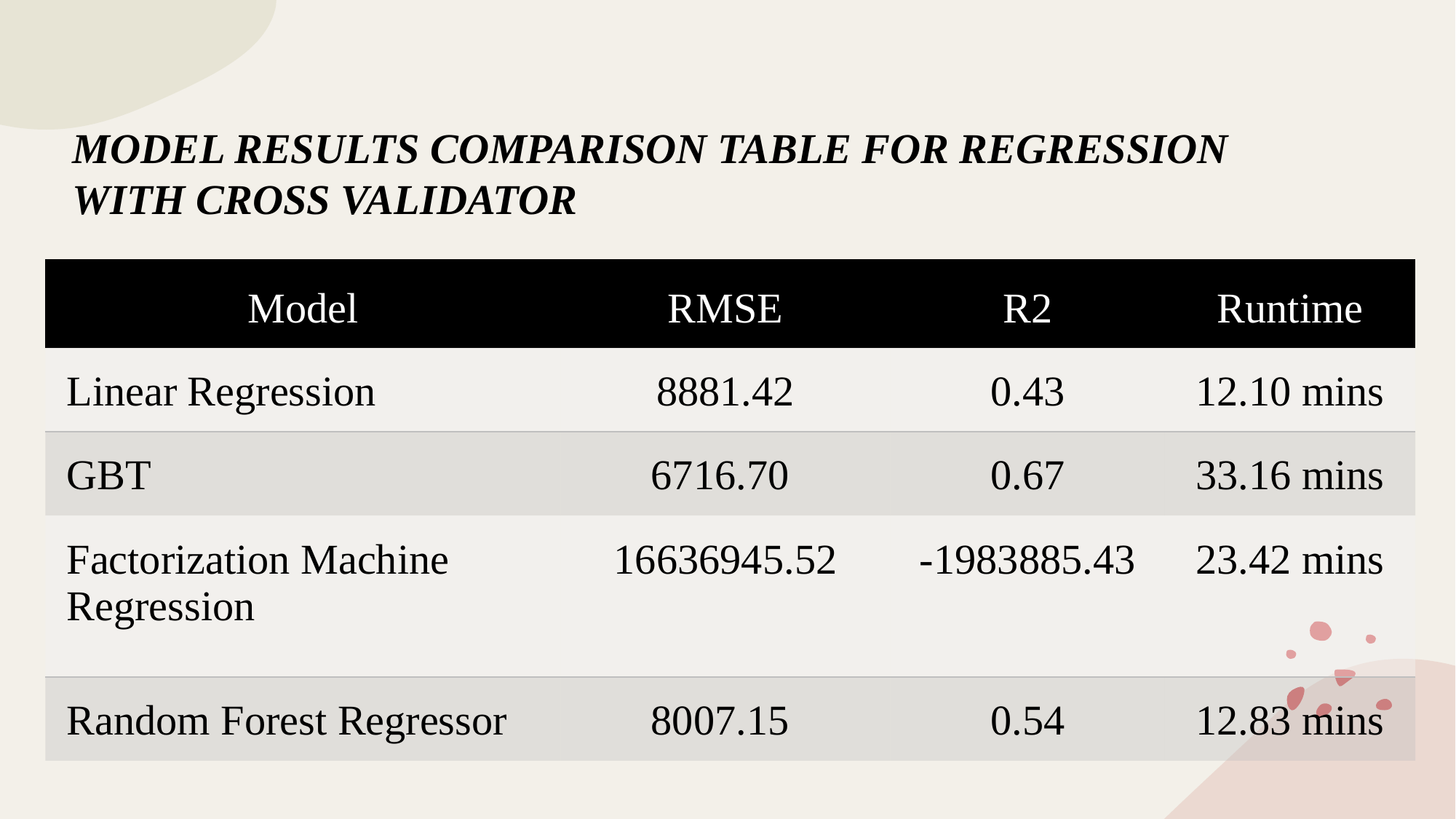

MODEL RESULTS COMPARISON TABLE FOR REGRESSION WITH CROSS VALIDATOR ​
| Model | RMSE | R2 | Runtime |
| --- | --- | --- | --- |
| Linear Regression | 8881.42 | 0.43 | 12.10 mins |
| GBT | 6716.70 | 0.67 | 33.16 mins |
| Factorization Machine Regression | 16636945.52 | -1983885.43 | 23.42 mins |
| Random Forest Regressor | 8007.15 | 0.54 | 12.83 mins |